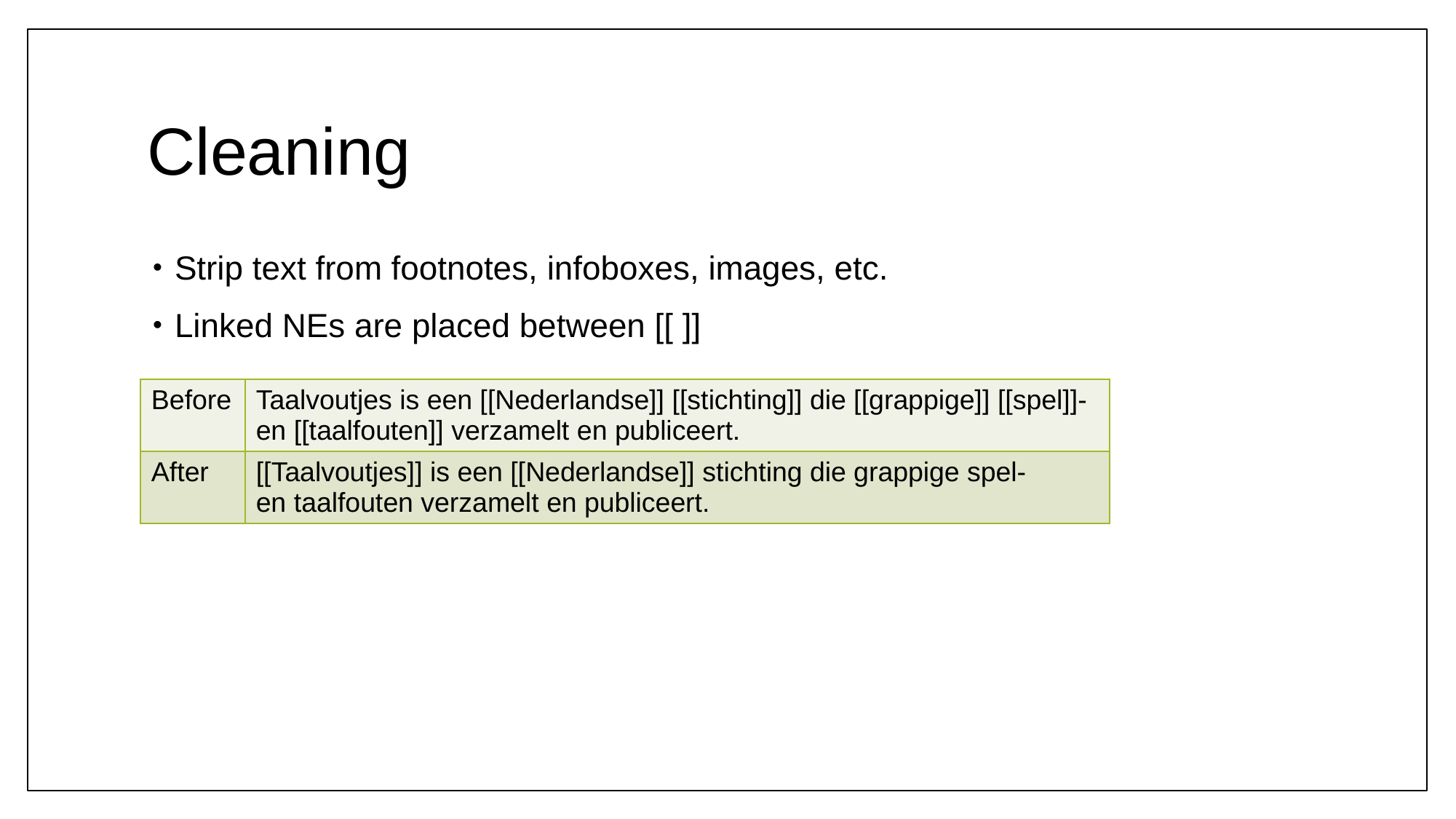

# Cleaning
Strip text from footnotes, infoboxes, images, etc.
Linked NEs are placed between [[ ]]

| Before | Taalvoutjes is een [[Nederlandse]] [[stichting]] die [[grappige]] [[spel]]- en [[taalfouten]] verzamelt en publiceert. |
| --- | --- |
| After | [[Taalvoutjes]] is een [[Nederlandse]] stichting die grappige spel- en taalfouten verzamelt en publiceert. |